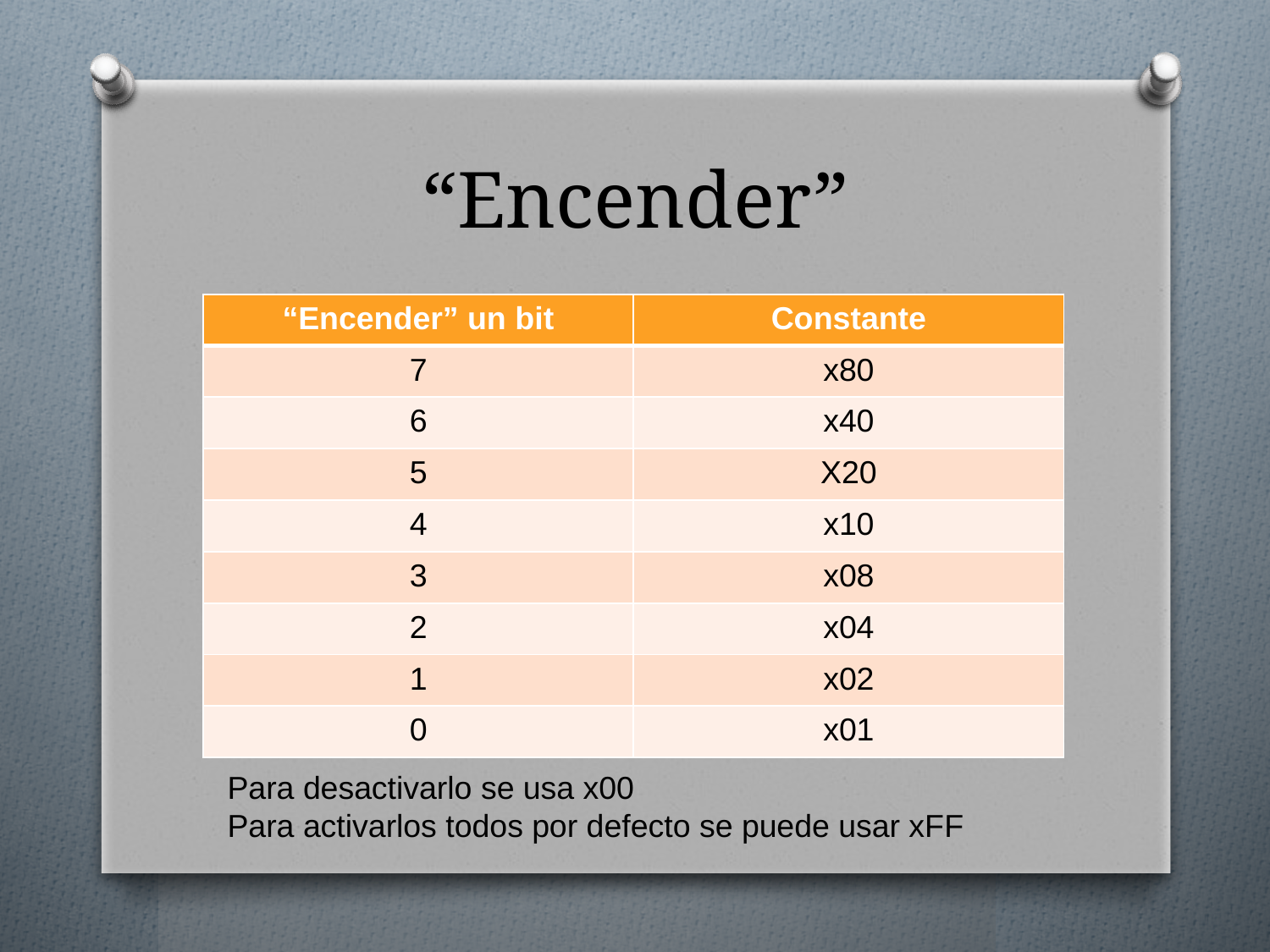

# “Encender”
| “Encender” un bit | Constante |
| --- | --- |
| 7 | x80 |
| 6 | x40 |
| 5 | X20 |
| 4 | x10 |
| 3 | x08 |
| 2 | x04 |
| 1 | x02 |
| 0 | x01 |
Para desactivarlo se usa x00
Para activarlos todos por defecto se puede usar xFF